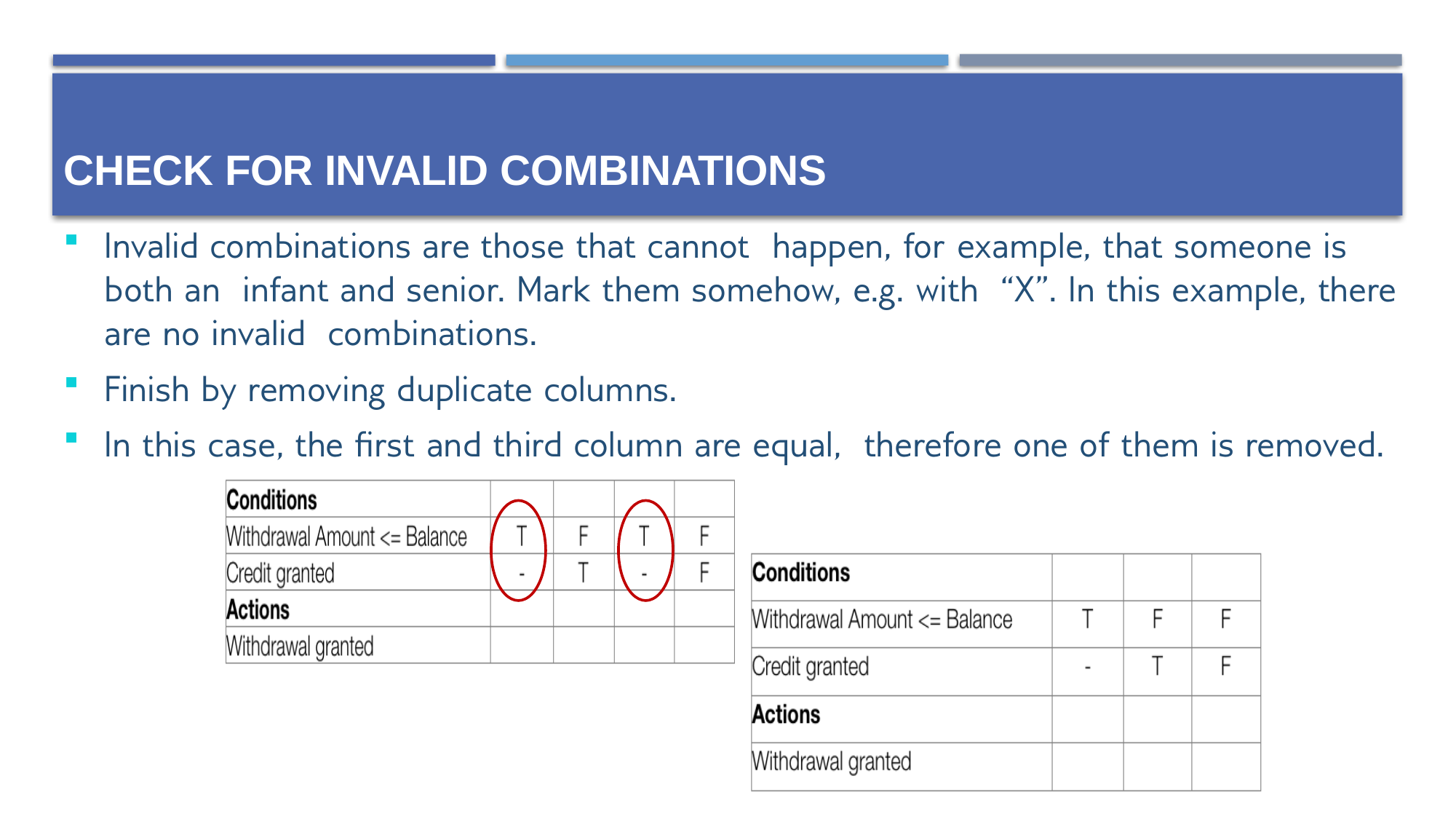

# Check for invalid combinations
Invalid combinations are those that cannot  happen, for example, that someone is both an  infant and senior. Mark them somehow, e.g. with  “X”. In this example, there are no invalid  combinations.
Finish by removing duplicate columns.
In this case, the first and third column are equal,  therefore one of them is removed.